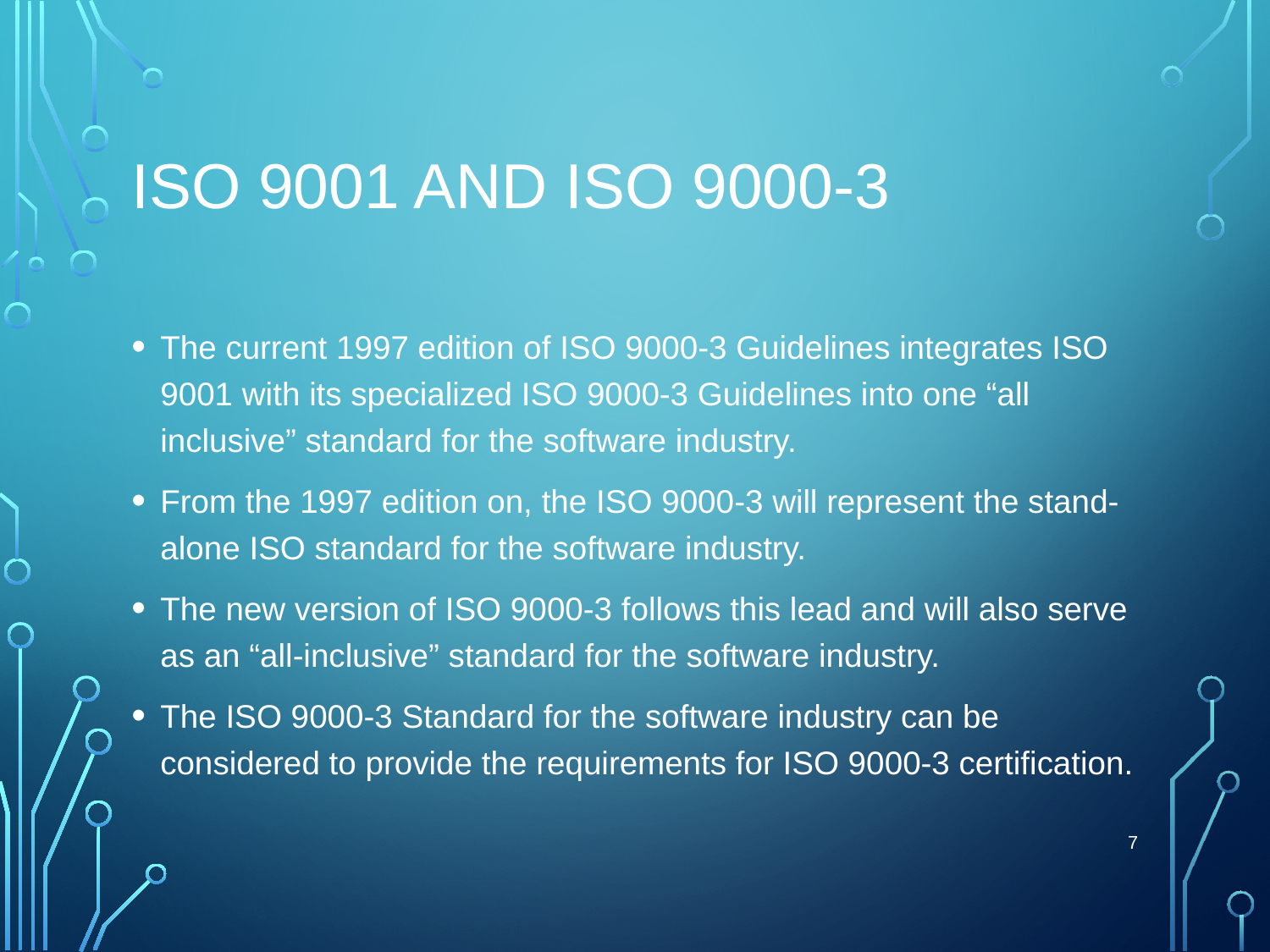

# ISO 9001 and ISO 9000-3
The current 1997 edition of ISO 9000-3 Guidelines integrates ISO 9001 with its specialized ISO 9000-3 Guidelines into one “all inclusive” standard for the software industry.
From the 1997 edition on, the ISO 9000-3 will represent the stand-alone ISO standard for the software industry.
The new version of ISO 9000-3 follows this lead and will also serve as an “all-inclusive” standard for the software industry.
The ISO 9000-3 Standard for the software industry can be considered to provide the requirements for ISO 9000-3 certification.
7